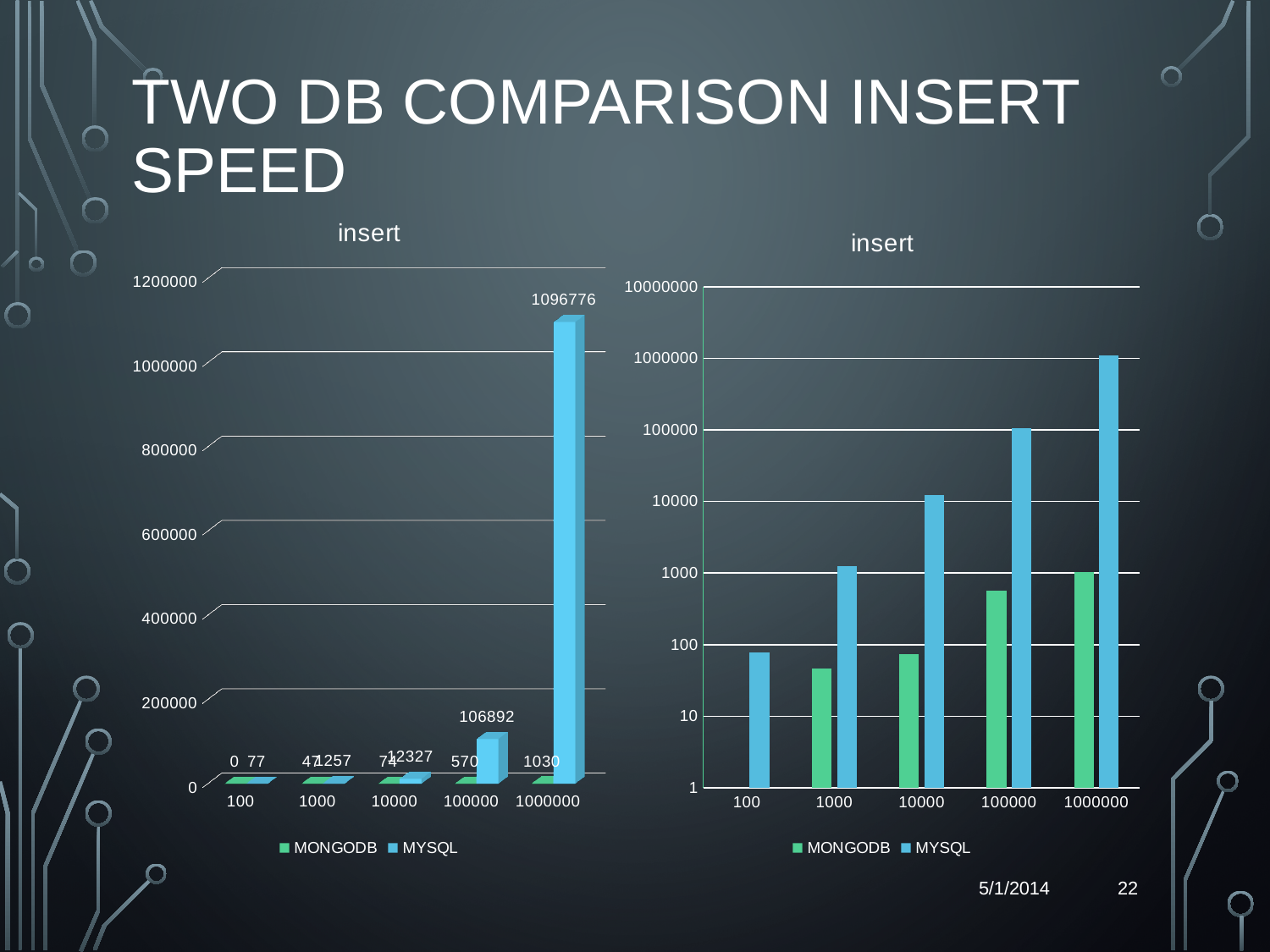

# Two db comparison insert speed

[unsupported chart]

### Chart: insert

| Category | MONGODB | MYSQL |
|---|---|---|
| 100 | 0.0 | 77.0 |
| 1000 | 47.0 | 1257.0 |
| 10000 | 74.0 | 12327.0 |
| 100000 | 570.0 | 106892.0 |
| 1000000 | 1030.0 | 1096776.0 |
22

5/1/2014